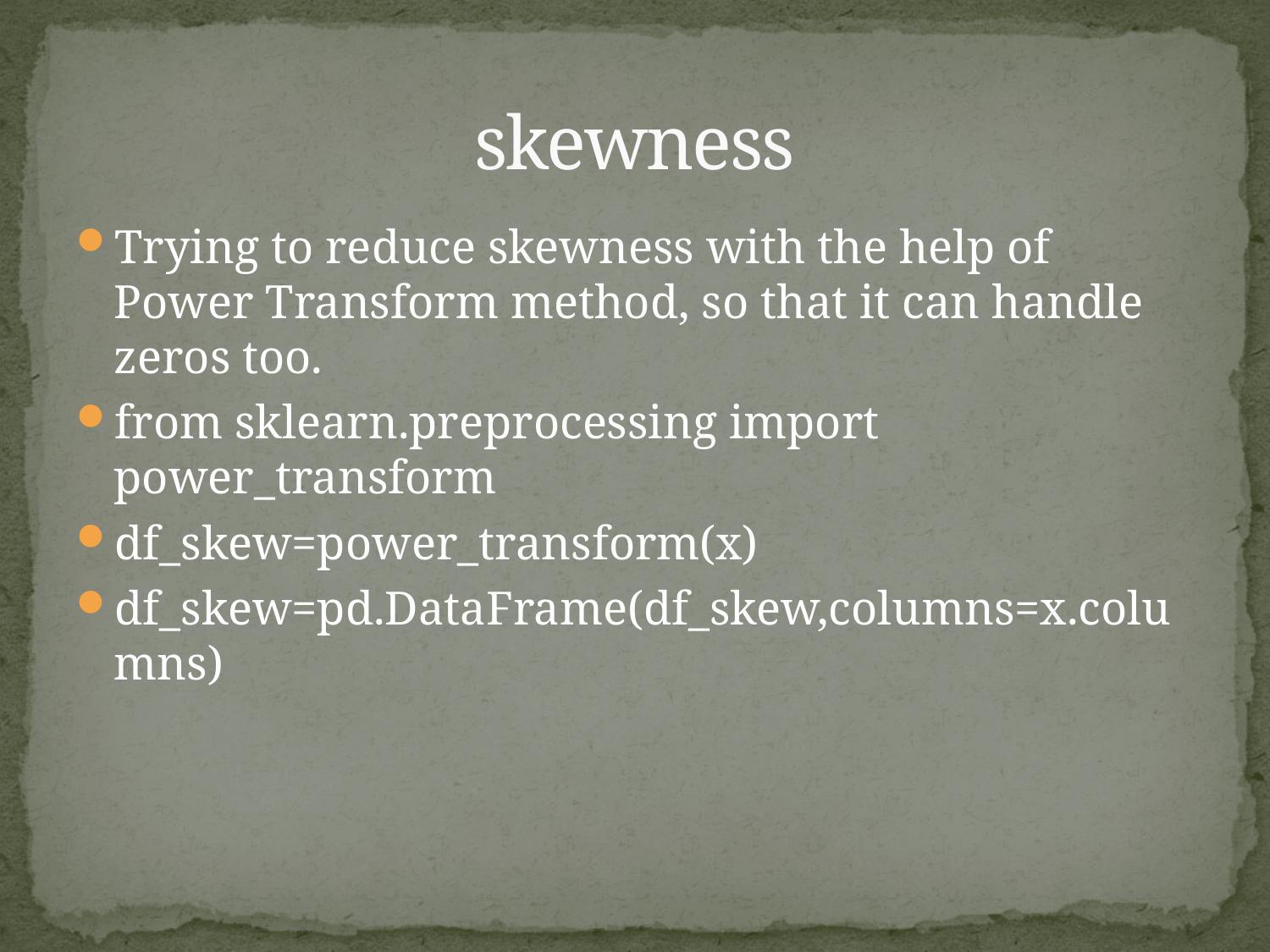

# skewness
Trying to reduce skewness with the help of Power Transform method, so that it can handle zeros too.
from sklearn.preprocessing import power_transform
df_skew=power_transform(x)
df_skew=pd.DataFrame(df_skew,columns=x.columns)